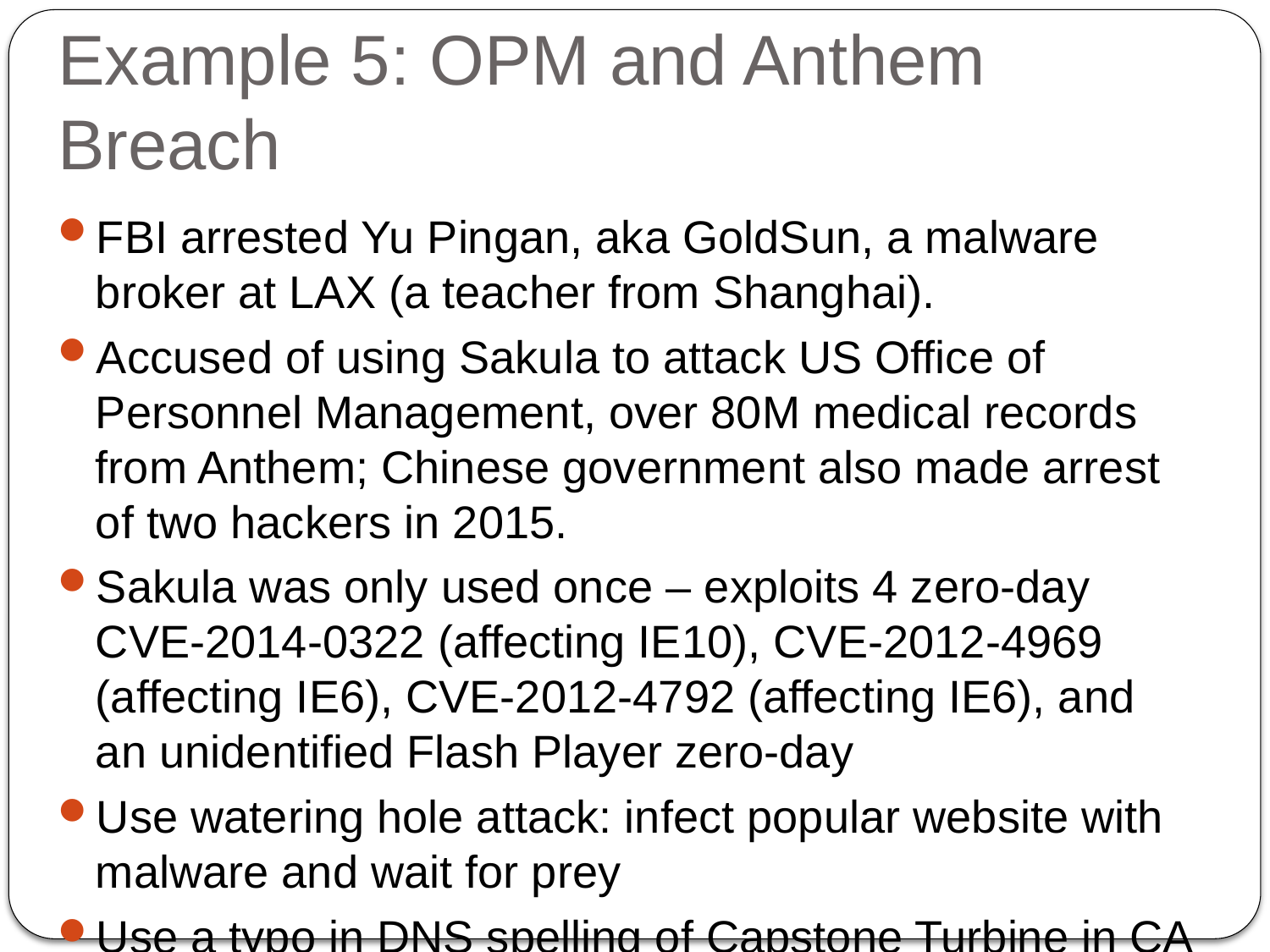

# Example 5: OPM and Anthem Breach
FBI arrested Yu Pingan, aka GoldSun, a malware broker at LAX (a teacher from Shanghai).
Accused of using Sakula to attack US Office of Personnel Management, over 80M medical records from Anthem; Chinese government also made arrest of two hackers in 2015.
Sakula was only used once – exploits 4 zero-day CVE-2014-0322 (affecting IE10), CVE-2012-4969 (affecting IE6), CVE-2012-4792 (affecting IE6), and an unidentified Flash Player zero-day
Use watering hole attack: infect popular website with malware and wait for prey
Use a typo in DNS spelling of Capstone Turbine in CA to find victim (details unknown)